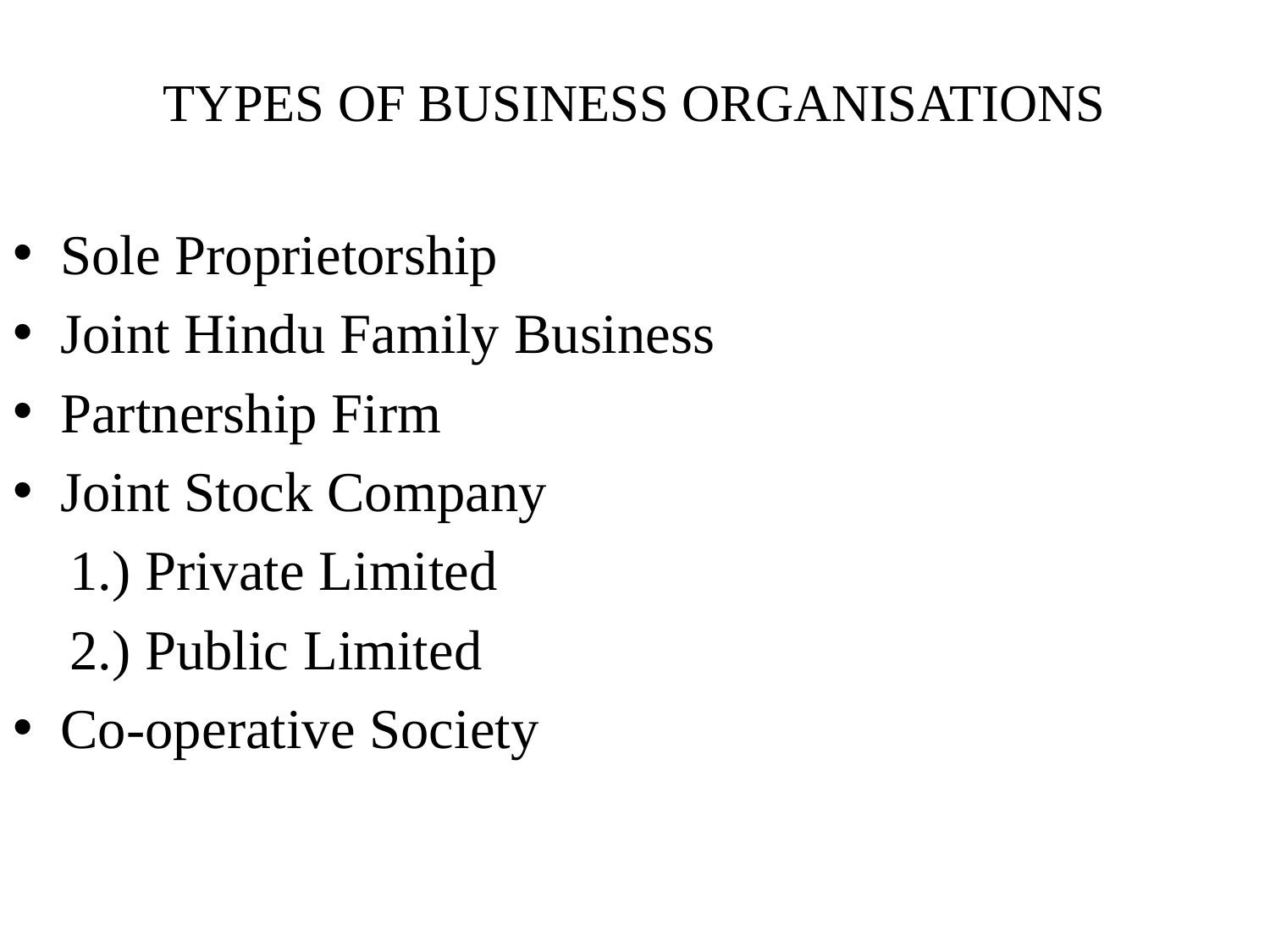

# TYPES OF BUSINESS ORGANISATIONS
Sole Proprietorship
Joint Hindu Family Business
Partnership Firm
Joint Stock Company
    1.) Private Limited
    2.) Public Limited
Co-operative Society